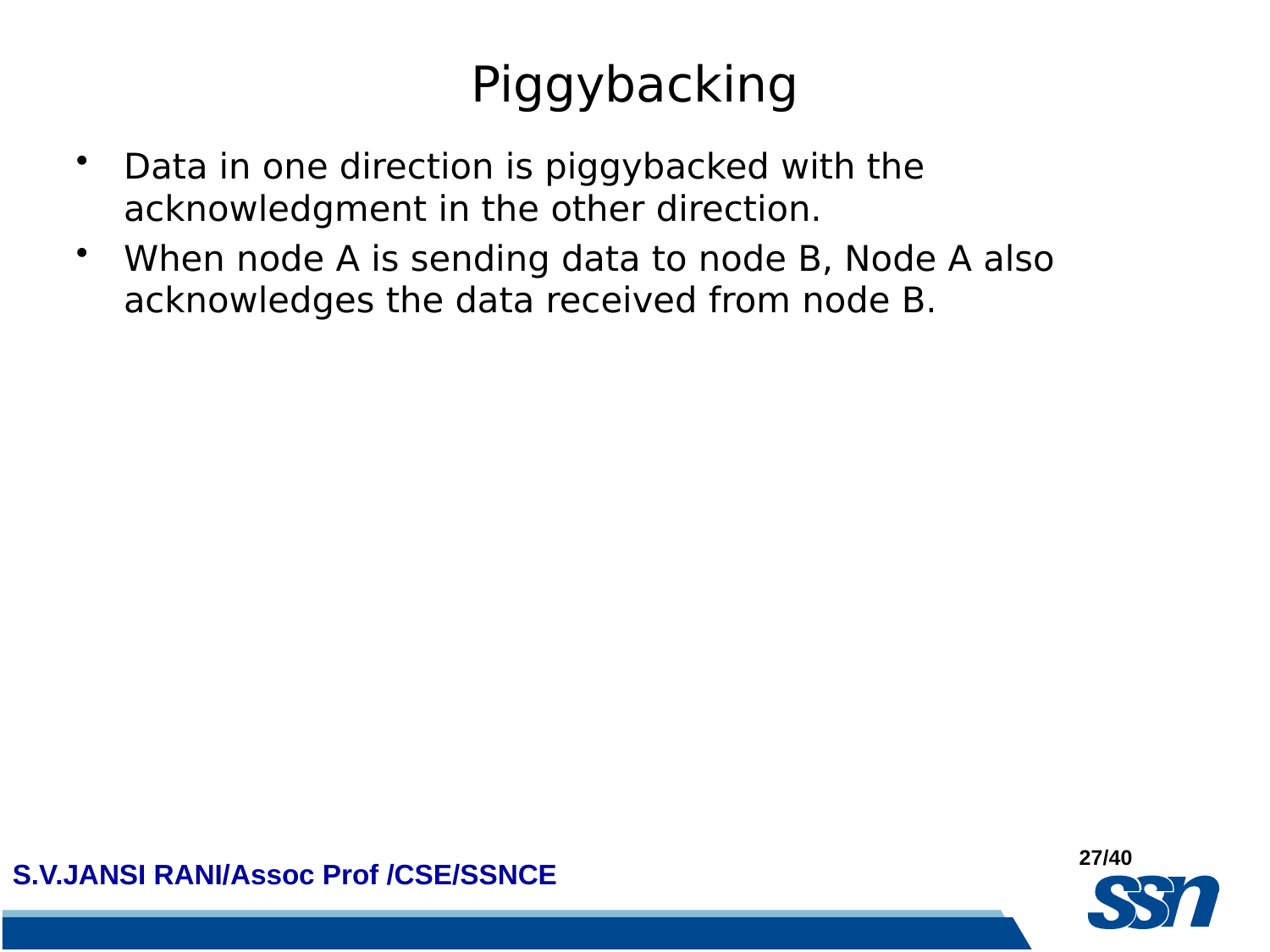

# Piggybacking
Data in one direction is piggybacked with the acknowledgment in the other direction.
When node A is sending data to node B, Node A also acknowledges the data received from node B.